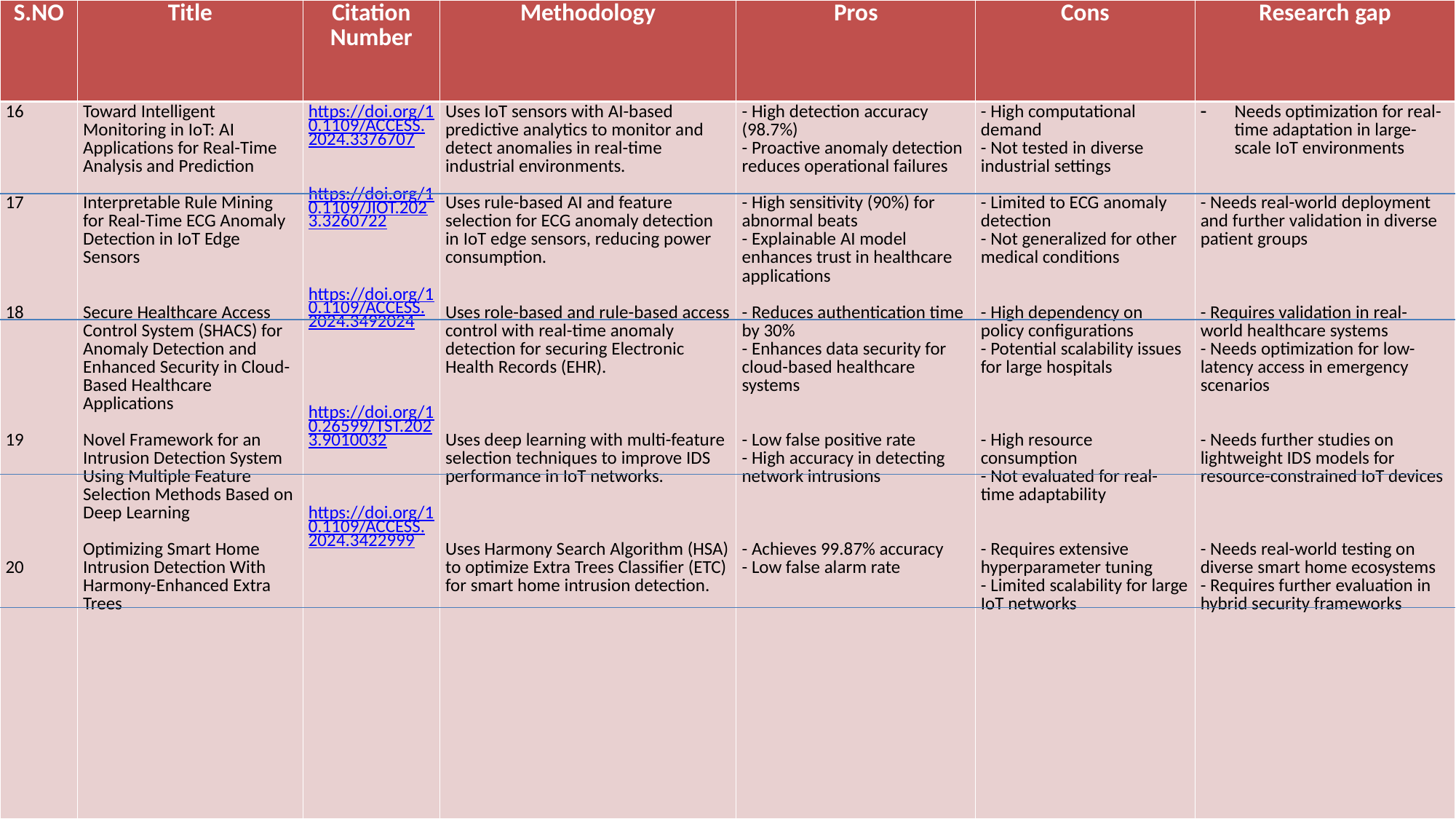

| S.NO​ ​ | Title​ ​ | Citation Number ​ | Methodology​ ​ | Pros ​ | Cons ​ | Research gap​ ​ |
| --- | --- | --- | --- | --- | --- | --- |
| 16 17 18 19 20 | Toward Intelligent Monitoring in IoT: AI Applications for Real-Time Analysis and Prediction Interpretable Rule Mining for Real-Time ECG Anomaly Detection in IoT Edge Sensors Secure Healthcare Access Control System (SHACS) for Anomaly Detection and Enhanced Security in Cloud-Based Healthcare Applications Novel Framework for an Intrusion Detection System Using Multiple Feature Selection Methods Based on Deep Learning Optimizing Smart Home Intrusion Detection With Harmony-Enhanced Extra Trees | https://doi.org/10.1109/ACCESS.2024.3376707 https://doi.org/10.1109/JIOT.2023.3260722 https://doi.org/10.1109/ACCESS.2024.3492024 https://doi.org/10.26599/TST.2023.9010032 https://doi.org/10.1109/ACCESS.2024.3422999 | Uses IoT sensors with AI-based predictive analytics to monitor and detect anomalies in real-time industrial environments. Uses rule-based AI and feature selection for ECG anomaly detection in IoT edge sensors, reducing power consumption. Uses role-based and rule-based access control with real-time anomaly detection for securing Electronic Health Records (EHR). Uses deep learning with multi-feature selection techniques to improve IDS performance in IoT networks. Uses Harmony Search Algorithm (HSA) to optimize Extra Trees Classifier (ETC) for smart home intrusion detection. | - High detection accuracy (98.7%) - Proactive anomaly detection reduces operational failures - High sensitivity (90%) for abnormal beats - Explainable AI model enhances trust in healthcare applications - Reduces authentication time by 30% - Enhances data security for cloud-based healthcare systems - Low false positive rate - High accuracy in detecting network intrusions - Achieves 99.87% accuracy - Low false alarm rate | - High computational demand - Not tested in diverse industrial settings - Limited to ECG anomaly detection - Not generalized for other medical conditions - High dependency on policy configurations - Potential scalability issues for large hospitals - High resource consumption - Not evaluated for real-time adaptability - Requires extensive hyperparameter tuning - Limited scalability for large IoT networks | Needs optimization for real-time adaptation in large-scale IoT environments - Needs real-world deployment and further validation in diverse patient groups - Requires validation in real-world healthcare systems - Needs optimization for low-latency access in emergency scenarios - Needs further studies on lightweight IDS models for resource-constrained IoT devices - Needs real-world testing on diverse smart home ecosystems - Requires further evaluation in hybrid security frameworks |